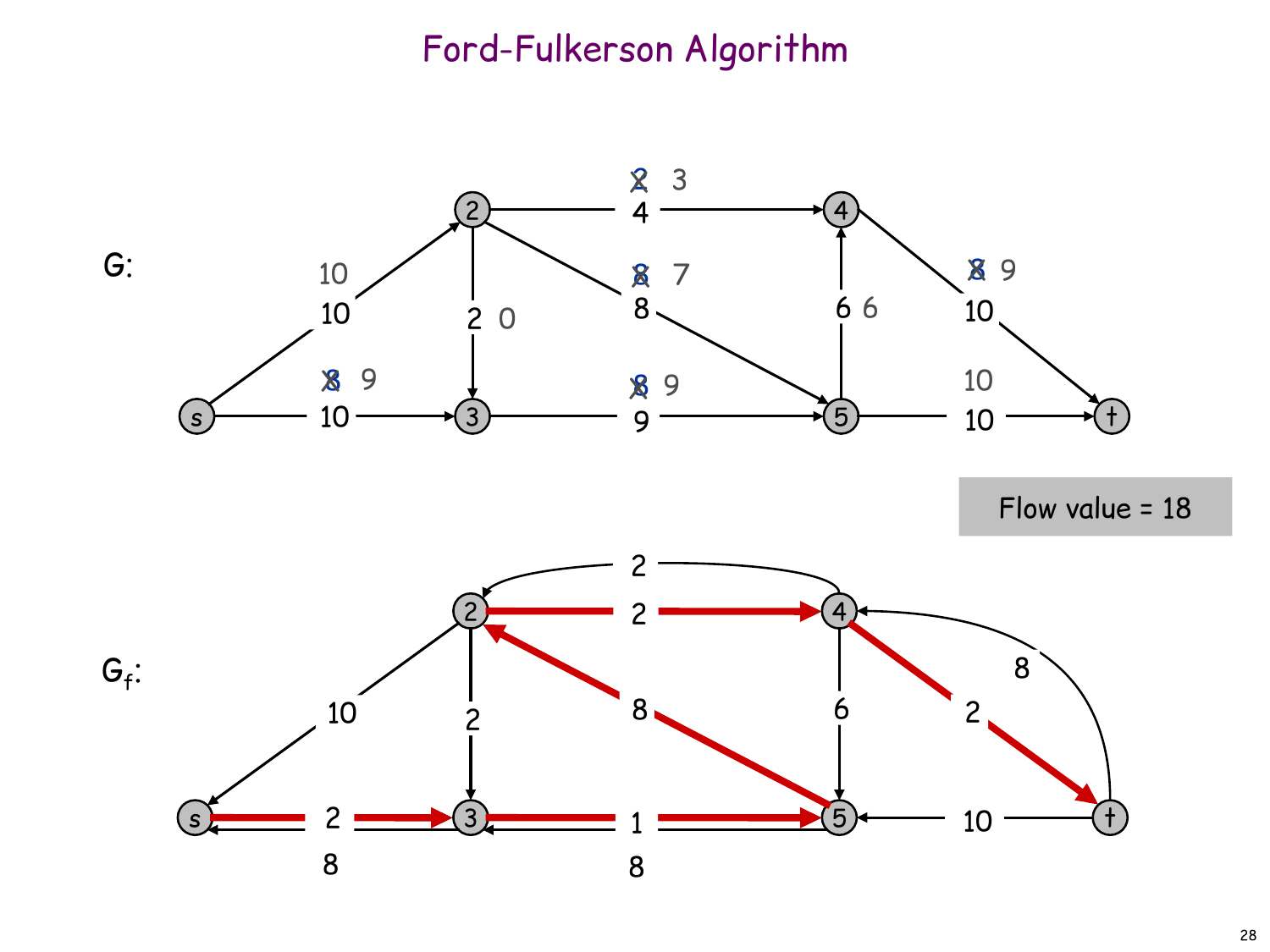

Ford-Fulkerson Algorithm
2
3
X
9
X
7
X
9
X
9
X
2
4
 4
 G:
8
10
8
 6
6
 8
   10
   10
 2
0
8
10
8
 10
s
3
5
t
 10
 9
Flow value = 18
 2
2
4
 2
 Gf:
8
 6
 8
 2
 10
 2
 2
s
3
5
t
 10
1
 8
8
28